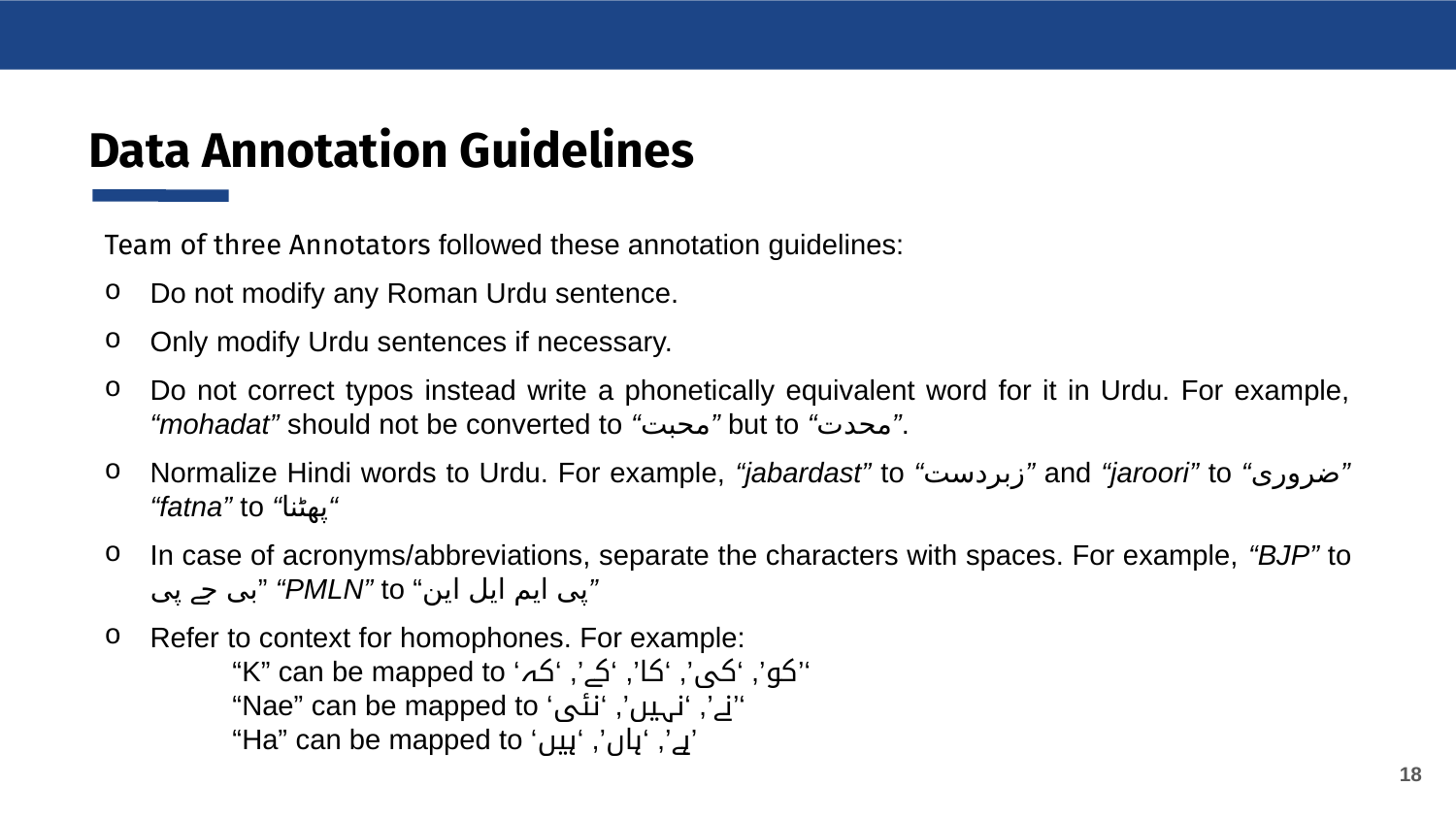

Data Annotation Guidelines
Team of three Annotators followed these annotation guidelines:

Do not modify any Roman Urdu sentence.

Only modify Urdu sentences if necessary.

Do not correct typos instead write a phonetically equivalent word for it in Urdu. For example, “mohadat” should not be converted to “محبت” but to “محدت”.

Normalize Hindi words to Urdu. For example, “jabardast” to “زبردست” and “jaroori” to “ضروری” “fatna” to “پھٹنا“

In case of acronyms/abbreviations, separate the characters with spaces. For example, “BJP” to بی جے پی” “PMLN” to “پی ایم ایل این”

Refer to context for homophones. For example:
                “K” can be mapped to ‘کو’, ‘کی’, ‘کا’, ‘کے’, ‘کہ’‘
                “Nae” can be mapped to ‘نے’, ‘نہیں’, ‘نئی’‘
                “Ha” can be mapped to ‘ہے’, ‘ہاں’, ‘ہیں’
18